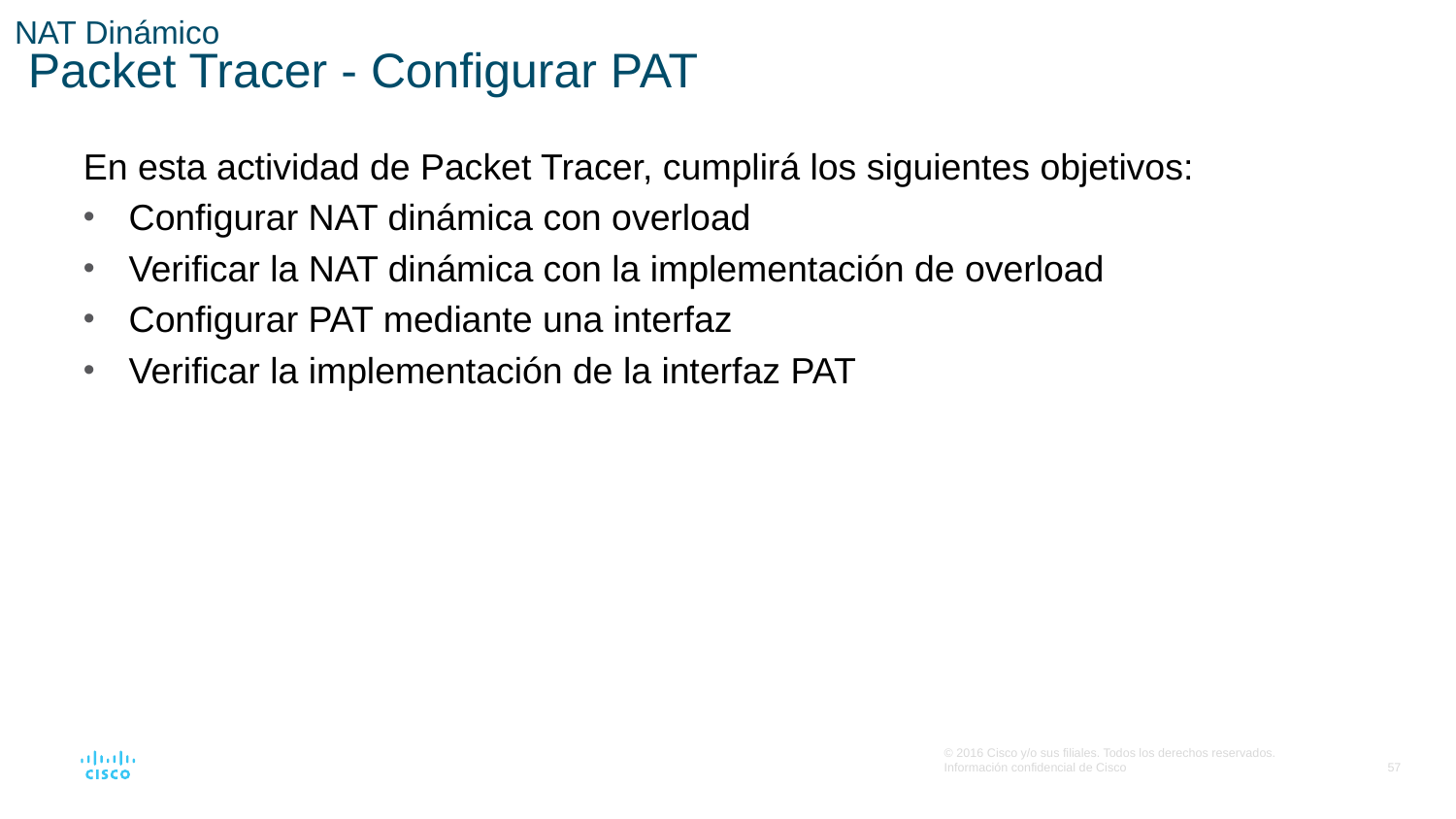

# NAT Dinámico Packet Tracer - Configurar PAT
En esta actividad de Packet Tracer, cumplirá los siguientes objetivos:
Configurar NAT dinámica con overload
Verificar la NAT dinámica con la implementación de overload
Configurar PAT mediante una interfaz
Verificar la implementación de la interfaz PAT